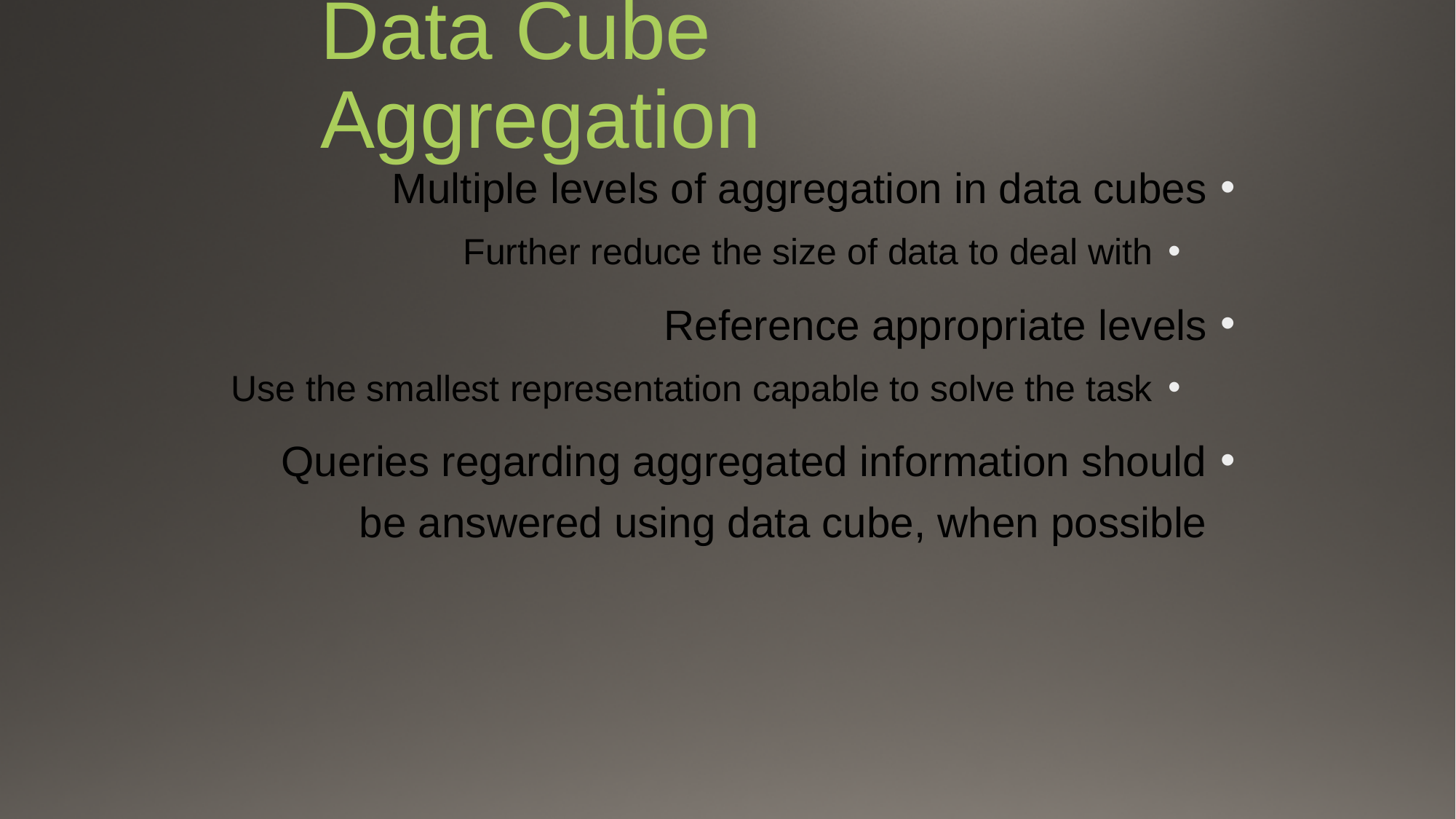

# Data Cube Aggregation
Multiple levels of aggregation in data cubes
Further reduce the size of data to deal with
Reference appropriate levels
Use the smallest representation capable to solve the task
Queries regarding aggregated information should be answered using data cube, when possible